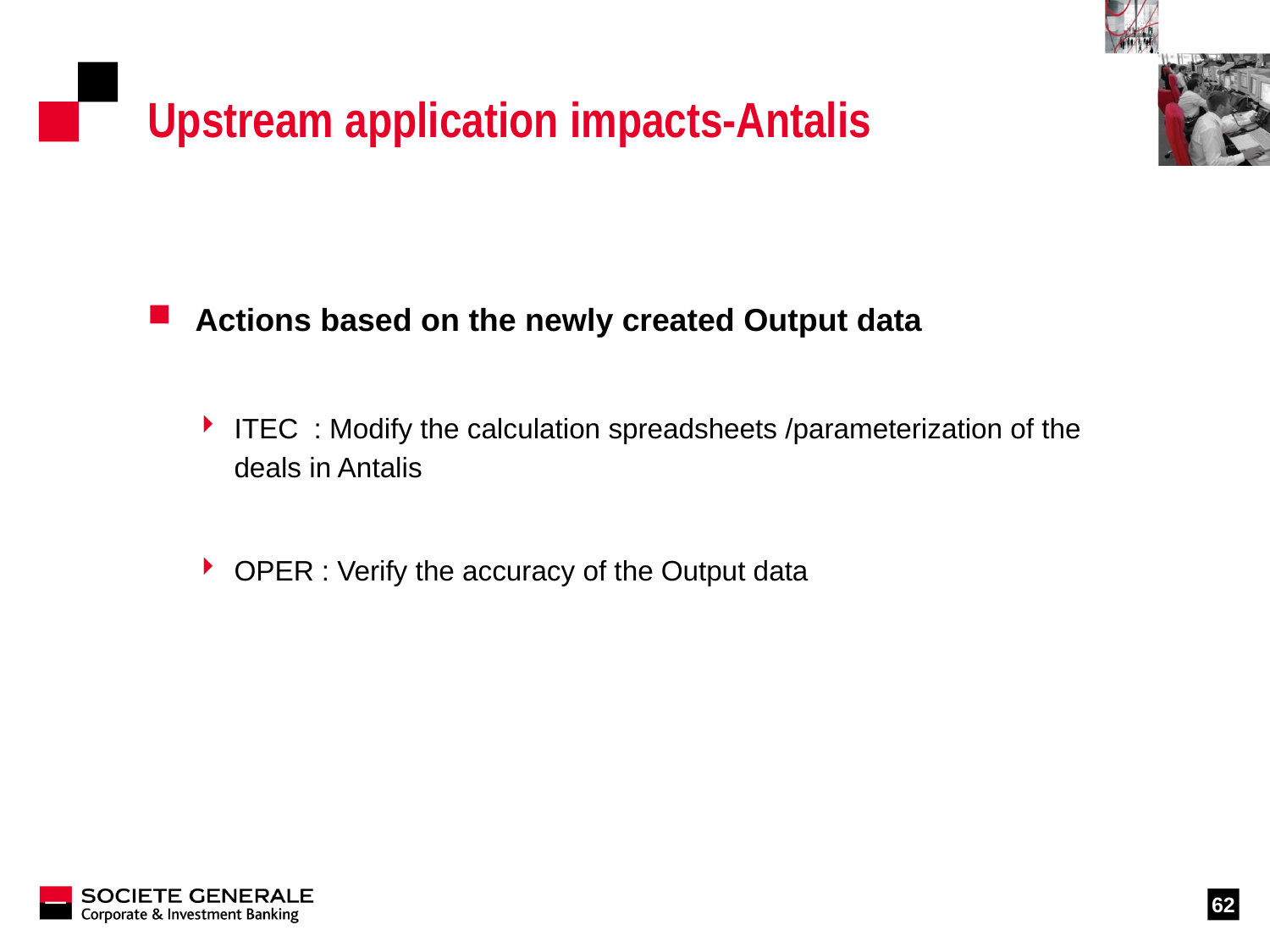

# Upstream application impacts-Antalis

Actions based on the newly created Output data

ITEC  : Modify the calculation spreadsheets /parameterization of the deals in Antalis

OPER : Verify the accuracy of the Output data

62